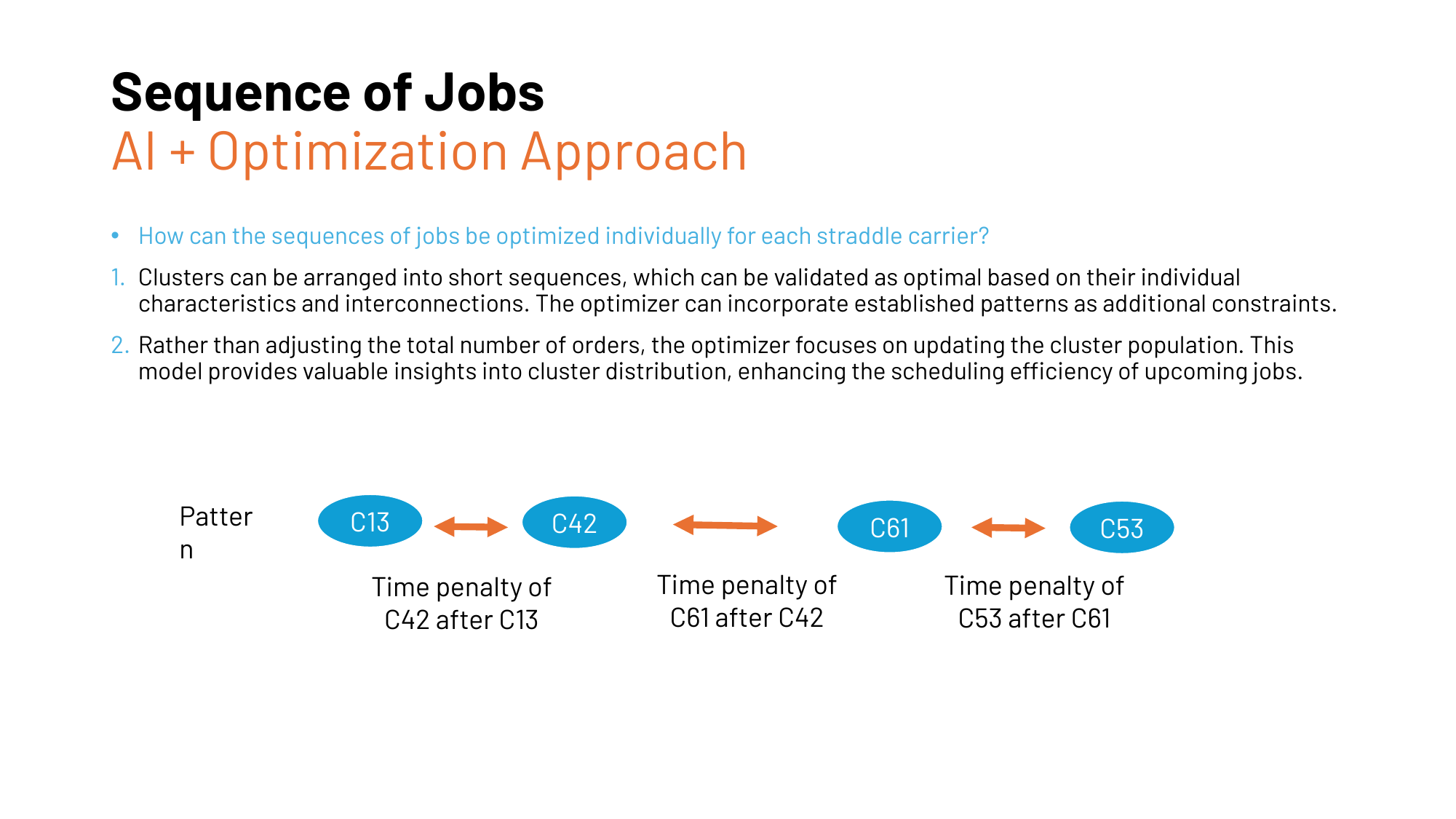

# Sequence of Jobs AI + Optimization Approach
How can the sequences of jobs be optimized individually for each straddle carrier?
Clusters can be arranged into short sequences, which can be validated as optimal based on their individual characteristics and interconnections. The optimizer can incorporate established patterns as additional constraints.
Rather than adjusting the total number of orders, the optimizer focuses on updating the cluster population. This model provides valuable insights into cluster distribution, enhancing the scheduling efficiency of upcoming jobs.
Pattern
C13
C42
C61
C53
Time penalty of C61 after C42
Time penalty of C53 after C61
Time penalty of C42 after C13